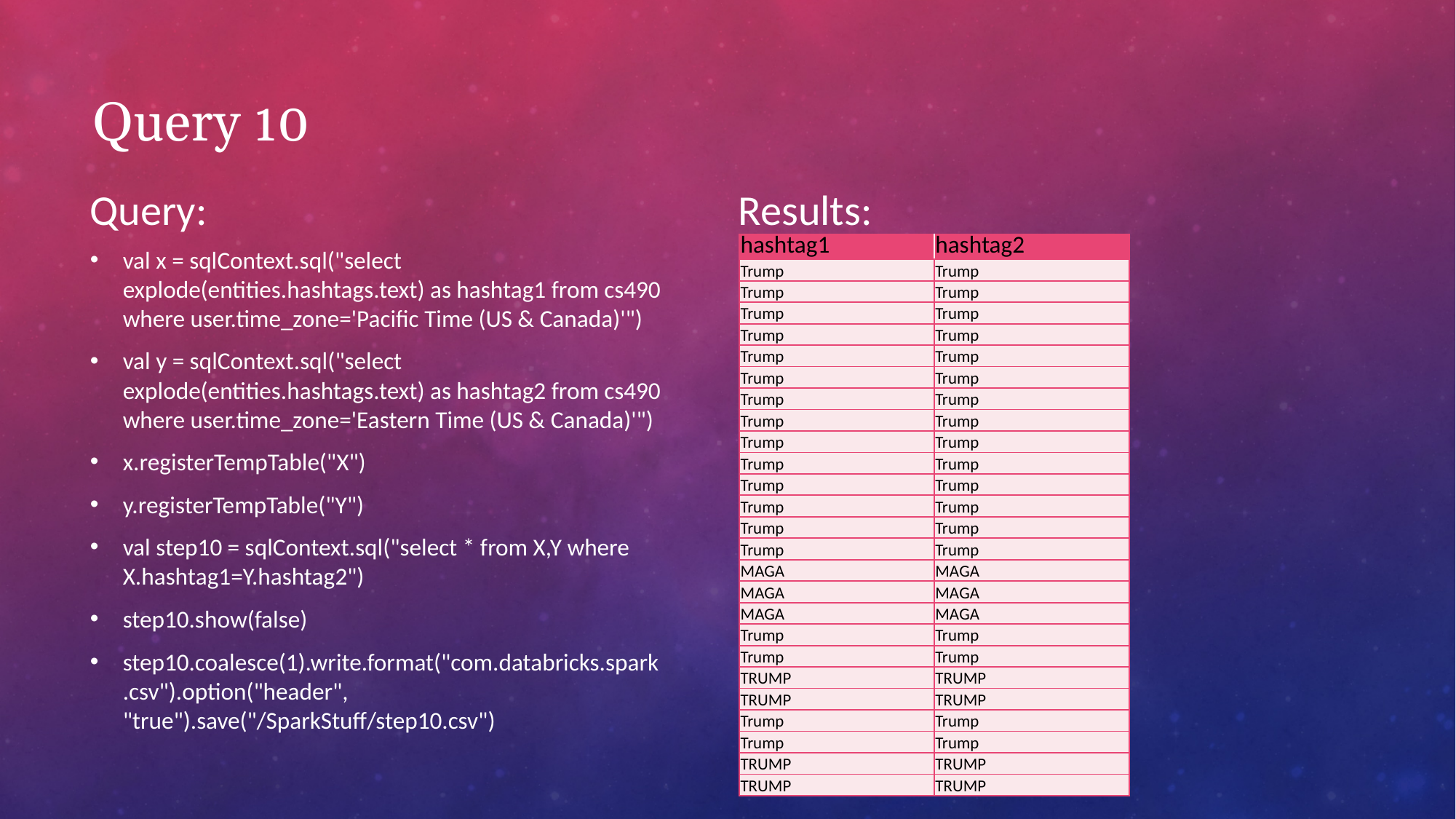

# Query 10
Query:
Results:
| hashtag1 | hashtag2 |
| --- | --- |
| Trump | Trump |
| Trump | Trump |
| Trump | Trump |
| Trump | Trump |
| Trump | Trump |
| Trump | Trump |
| Trump | Trump |
| Trump | Trump |
| Trump | Trump |
| Trump | Trump |
| Trump | Trump |
| Trump | Trump |
| Trump | Trump |
| Trump | Trump |
| MAGA | MAGA |
| MAGA | MAGA |
| MAGA | MAGA |
| Trump | Trump |
| Trump | Trump |
| TRUMP | TRUMP |
| TRUMP | TRUMP |
| Trump | Trump |
| Trump | Trump |
| TRUMP | TRUMP |
| TRUMP | TRUMP |
val x = sqlContext.sql("select explode(entities.hashtags.text) as hashtag1 from cs490 where user.time_zone='Pacific Time (US & Canada)'")
val y = sqlContext.sql("select explode(entities.hashtags.text) as hashtag2 from cs490 where user.time_zone='Eastern Time (US & Canada)'")
x.registerTempTable("X")
y.registerTempTable("Y")
val step10 = sqlContext.sql("select * from X,Y where X.hashtag1=Y.hashtag2")
step10.show(false)
step10.coalesce(1).write.format("com.databricks.spark.csv").option("header", "true").save("/SparkStuff/step10.csv")